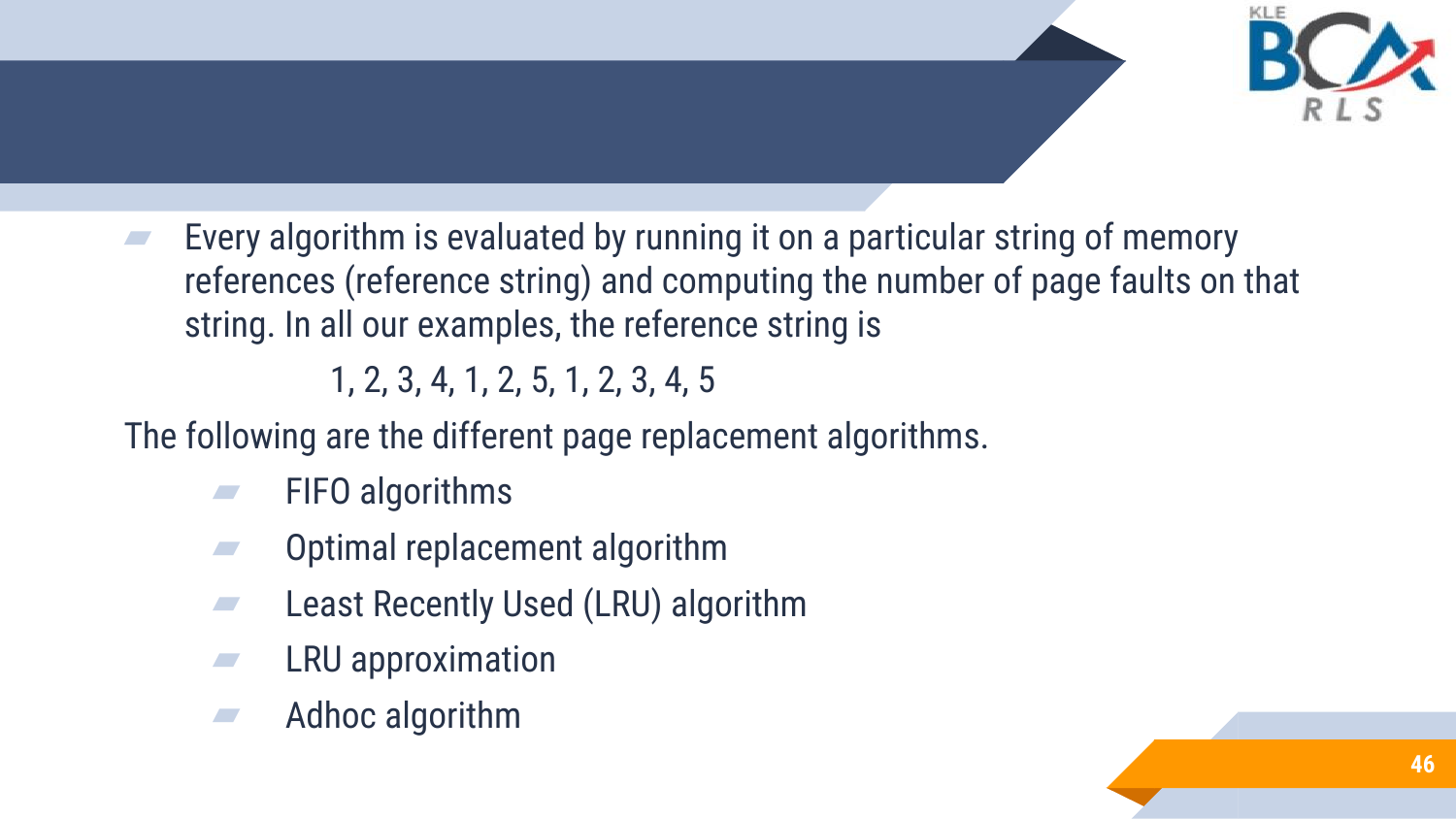

Every algorithm is evaluated by running it on a particular string of memory references (reference string) and computing the number of page faults on that string. In all our examples, the reference string is
		1, 2, 3, 4, 1, 2, 5, 1, 2, 3, 4, 5
The following are the different page replacement algorithms.
FIFO algorithms
Optimal replacement algorithm
Least Recently Used (LRU) algorithm
LRU approximation
Adhoc algorithm

46